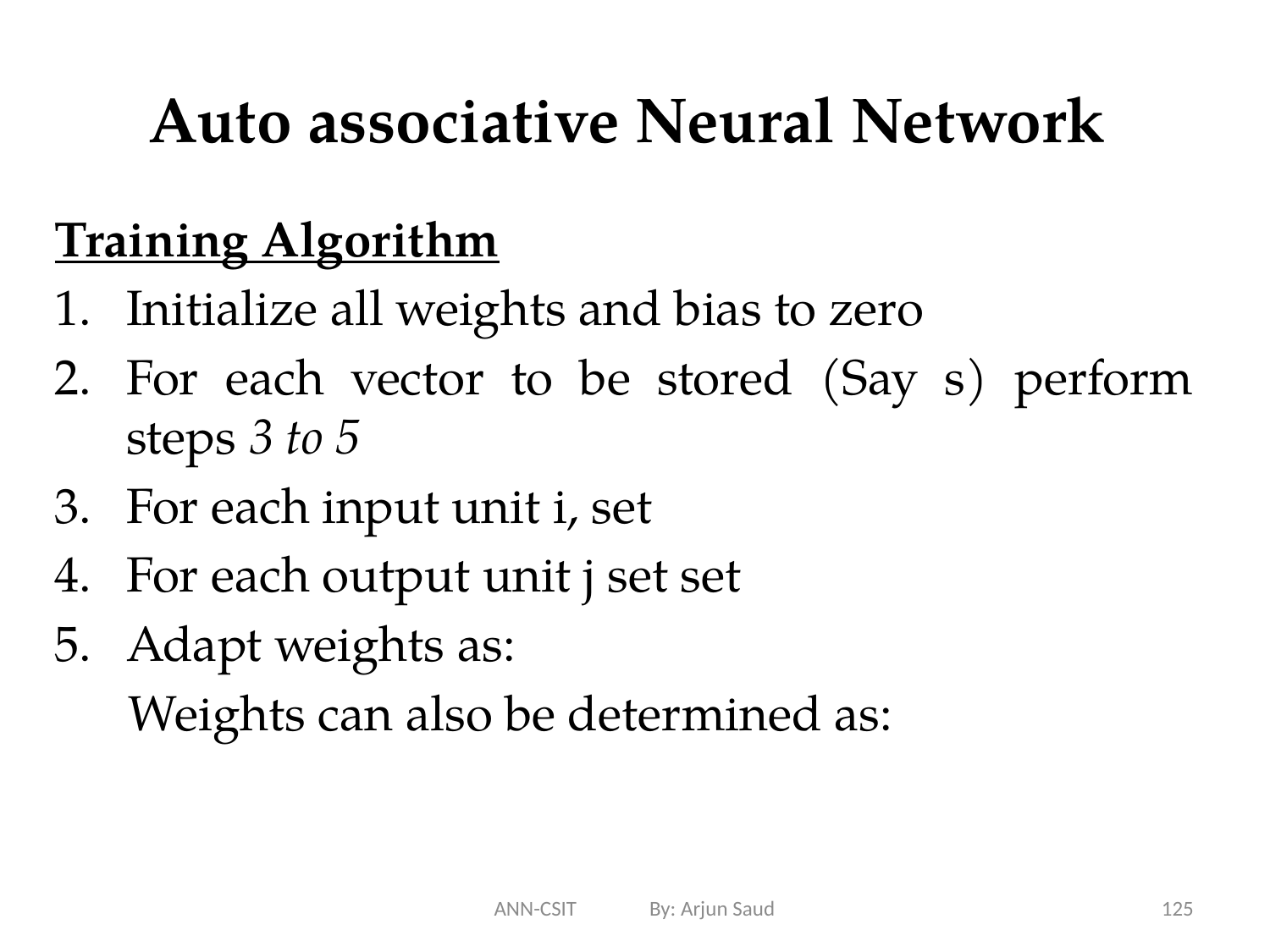

# Auto associative Neural Network
Training Algorithm
Initialize all weights and bias to zero
For each vector to be stored (Say s) perform steps 3 to 5
For each input unit i, set
For each output unit j set set
Adapt weights as:
      Weights can also be determined as:

ANN-CSIT               By: Arjun Saud
125